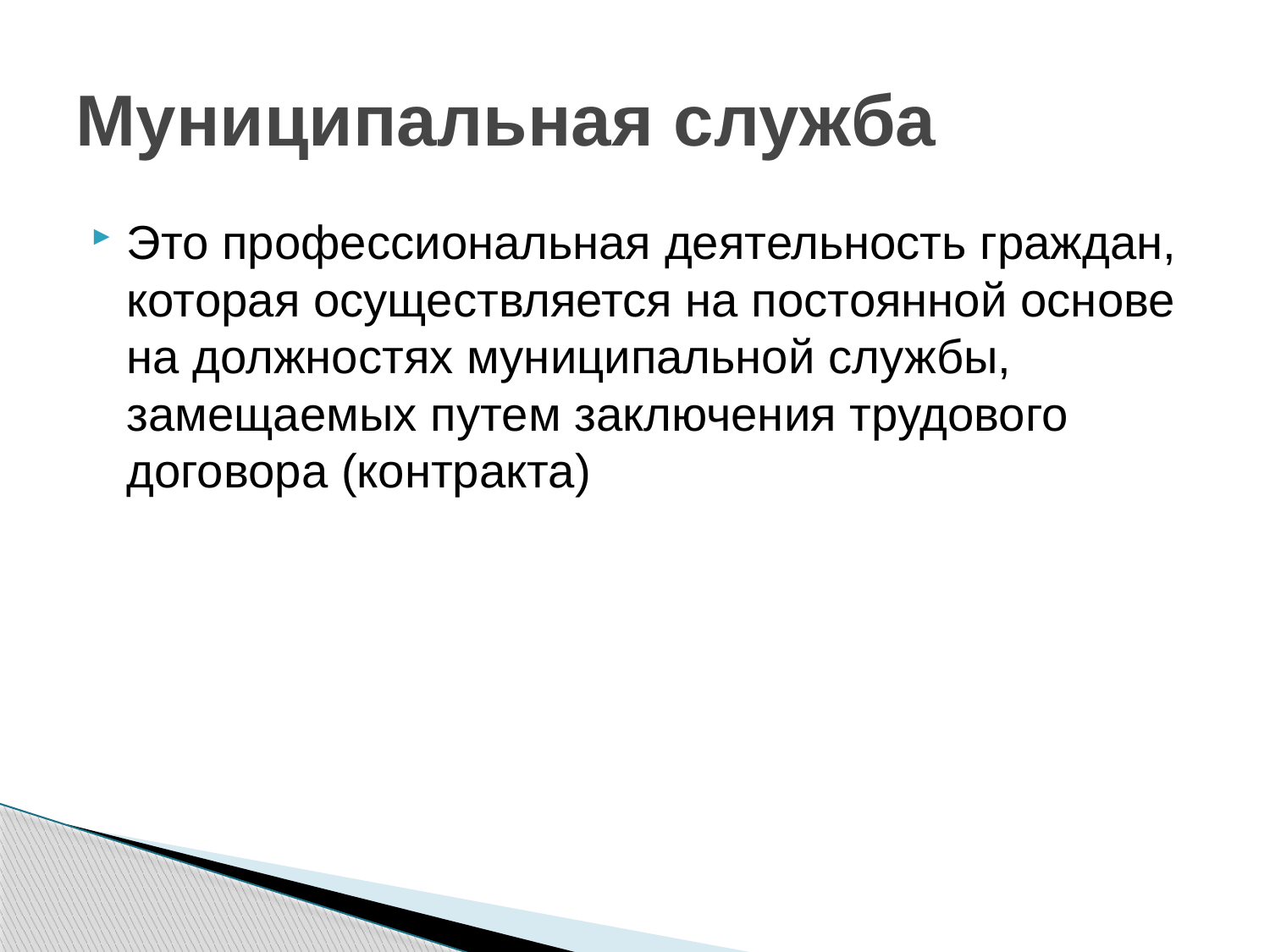

# Муниципальная служба
Это профессиональная деятельность граждан, которая осуществляется на постоянной основе на должностях муниципальной службы, замещаемых путем заключения трудового договора (контракта)